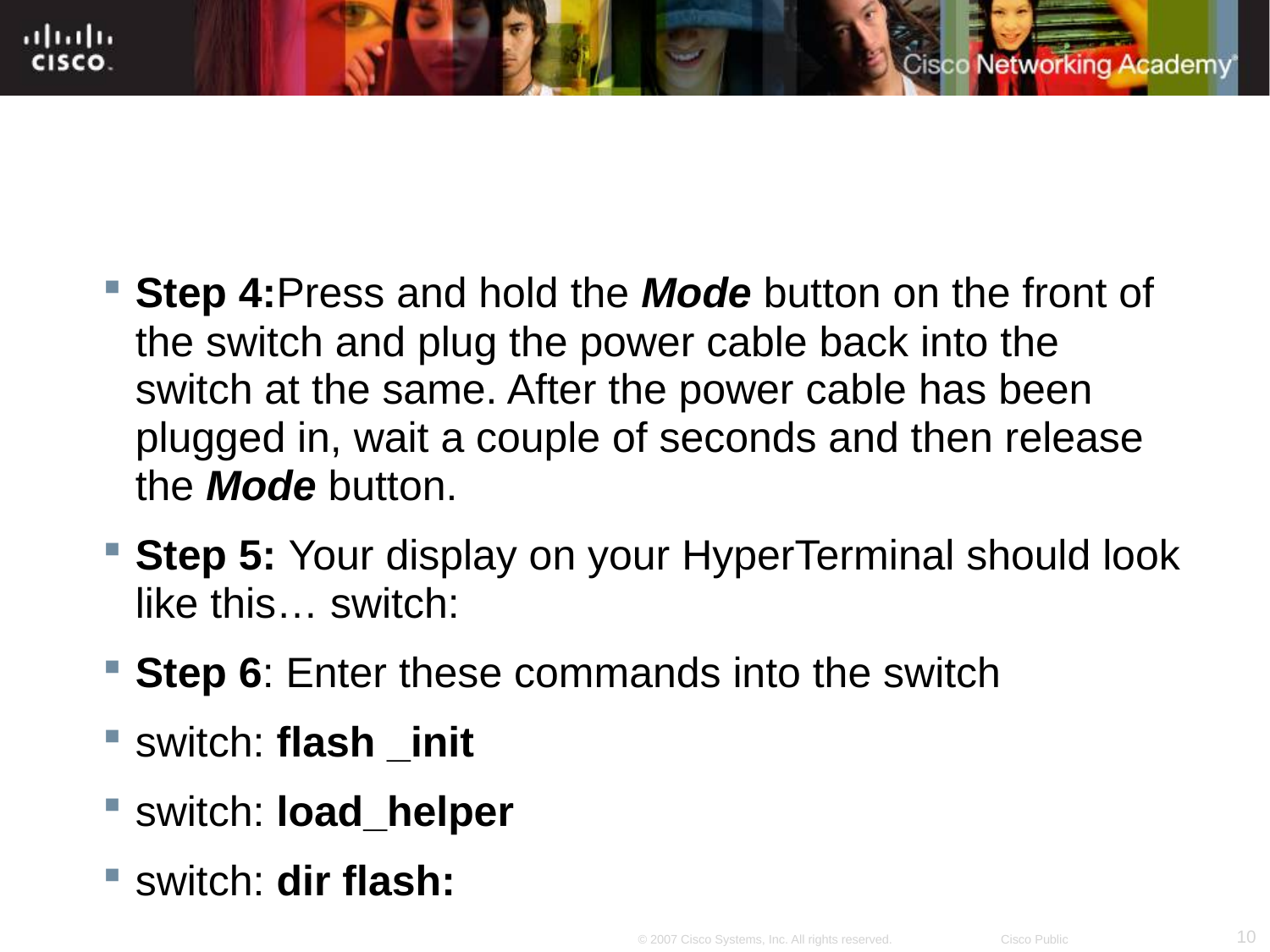

#
Step 4:Press and hold the Mode button on the front of the switch and plug the power cable back into the switch at the same. After the power cable has been plugged in, wait a couple of seconds and then release the Mode button.
Step 5: Your display on your HyperTerminal should look like this… switch:
Step 6: Enter these commands into the switch
switch: flash _init
switch: load_helper
switch: dir flash: